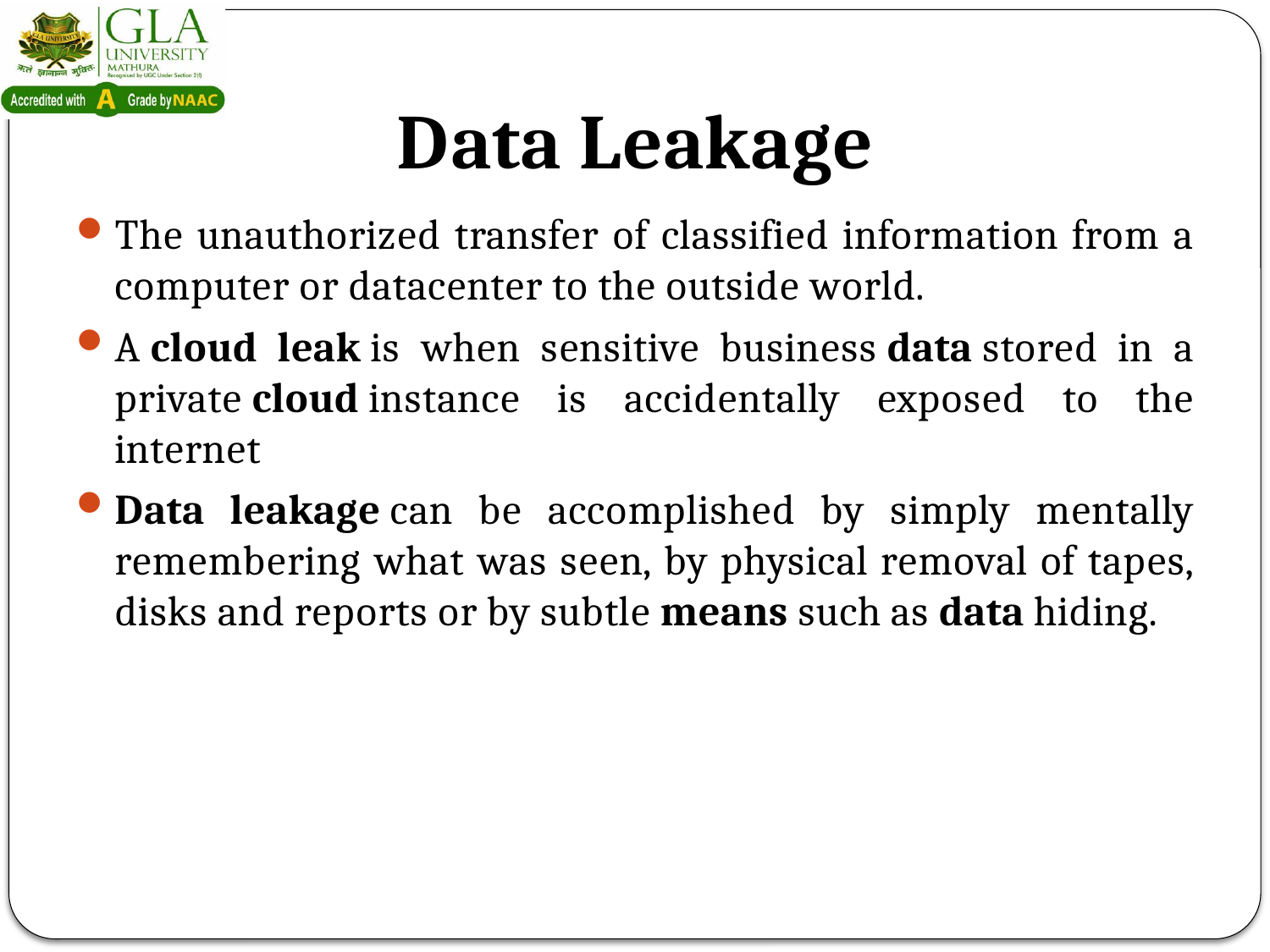

# Data Leakage
The unauthorized transfer of classified information from a computer or datacenter to the outside world.
A cloud leak is when sensitive business data stored in a private cloud instance is accidentally exposed to the internet
Data leakage can be accomplished by simply mentally remembering what was seen, by physical removal of tapes, disks and reports or by subtle means such as data hiding.